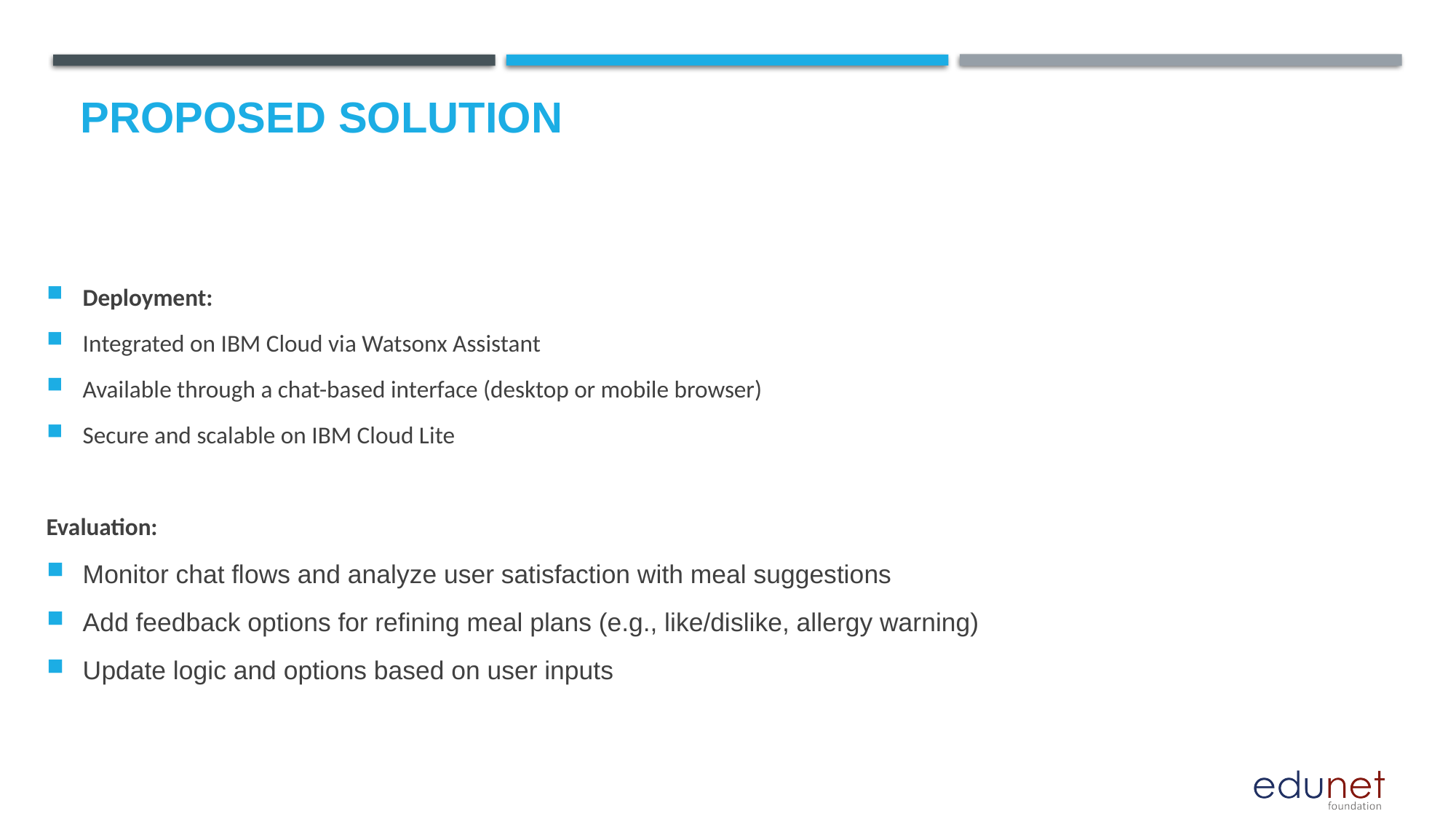

# Proposed Solution

Deployment:
Integrated on IBM Cloud via Watsonx Assistant
Available through a chat-based interface (desktop or mobile browser)
Secure and scalable on IBM Cloud Lite

Evaluation:
Monitor chat flows and analyze user satisfaction with meal suggestions
Add feedback options for refining meal plans (e.g., like/dislike, allergy warning)
Update logic and options based on user inputs